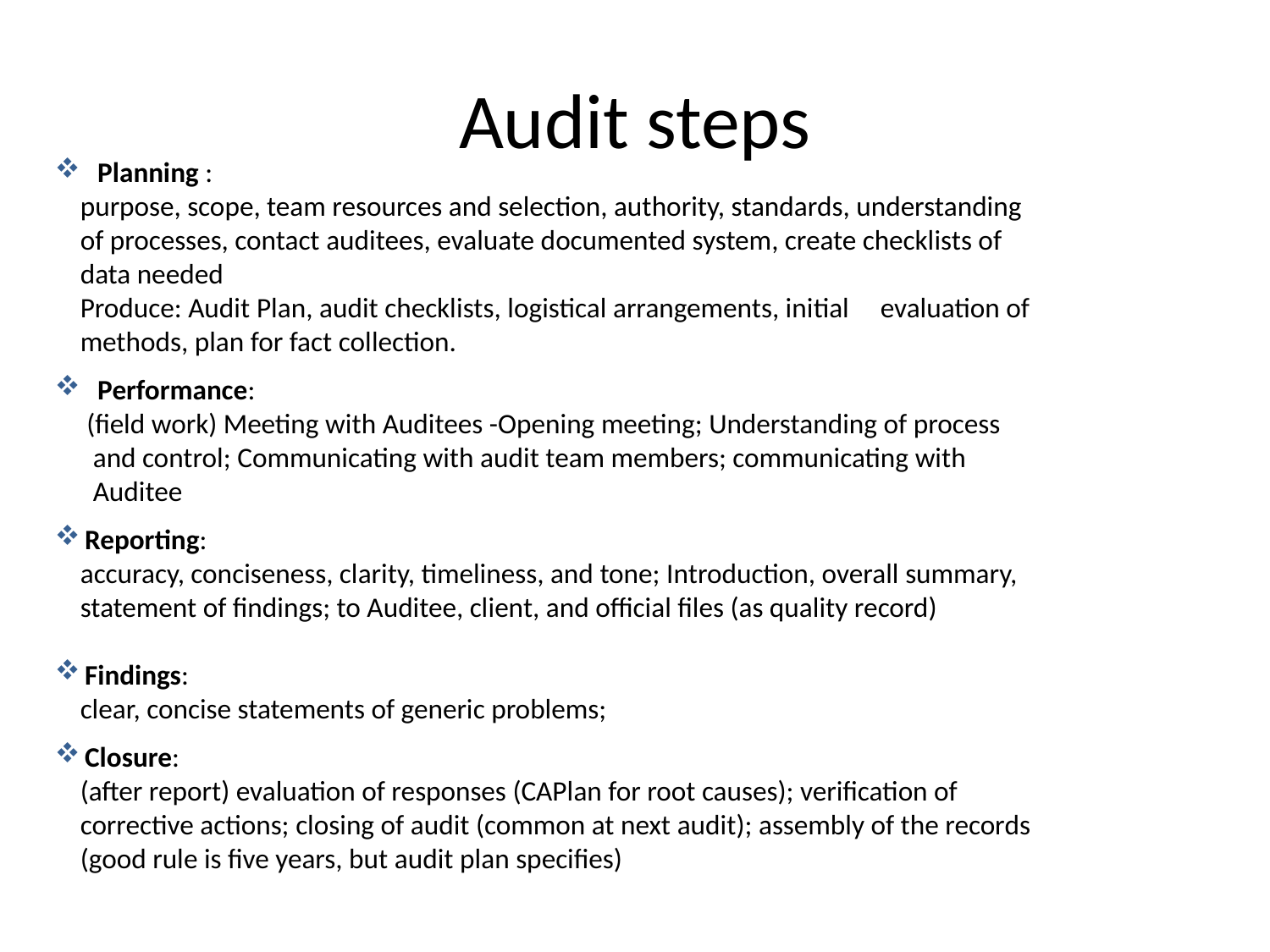

Audit steps
  Planning :
    purpose, scope, team resources and selection, authority, standards, understanding
    of processes, contact auditees, evaluate documented system, create checklists of
    data needed
    Produce: Audit Plan, audit checklists, logistical arrangements, initial 	evaluation of
    methods, plan for fact collection.

  Performance:
     (field work) Meeting with Auditees -Opening meeting; Understanding of process
      and control; Communicating with audit team members; communicating with
      Auditee

Reporting:
    accuracy, conciseness, clarity, timeliness, and tone; Introduction, overall summary,
    statement of findings; to Auditee, client, and official files (as quality record)

Findings:
    clear, concise statements of generic problems;

Closure:
    (after report) evaluation of responses (CAPlan for root causes); verification of
    corrective actions; closing of audit (common at next audit); assembly of the records
    (good rule is five years, but audit plan specifies)